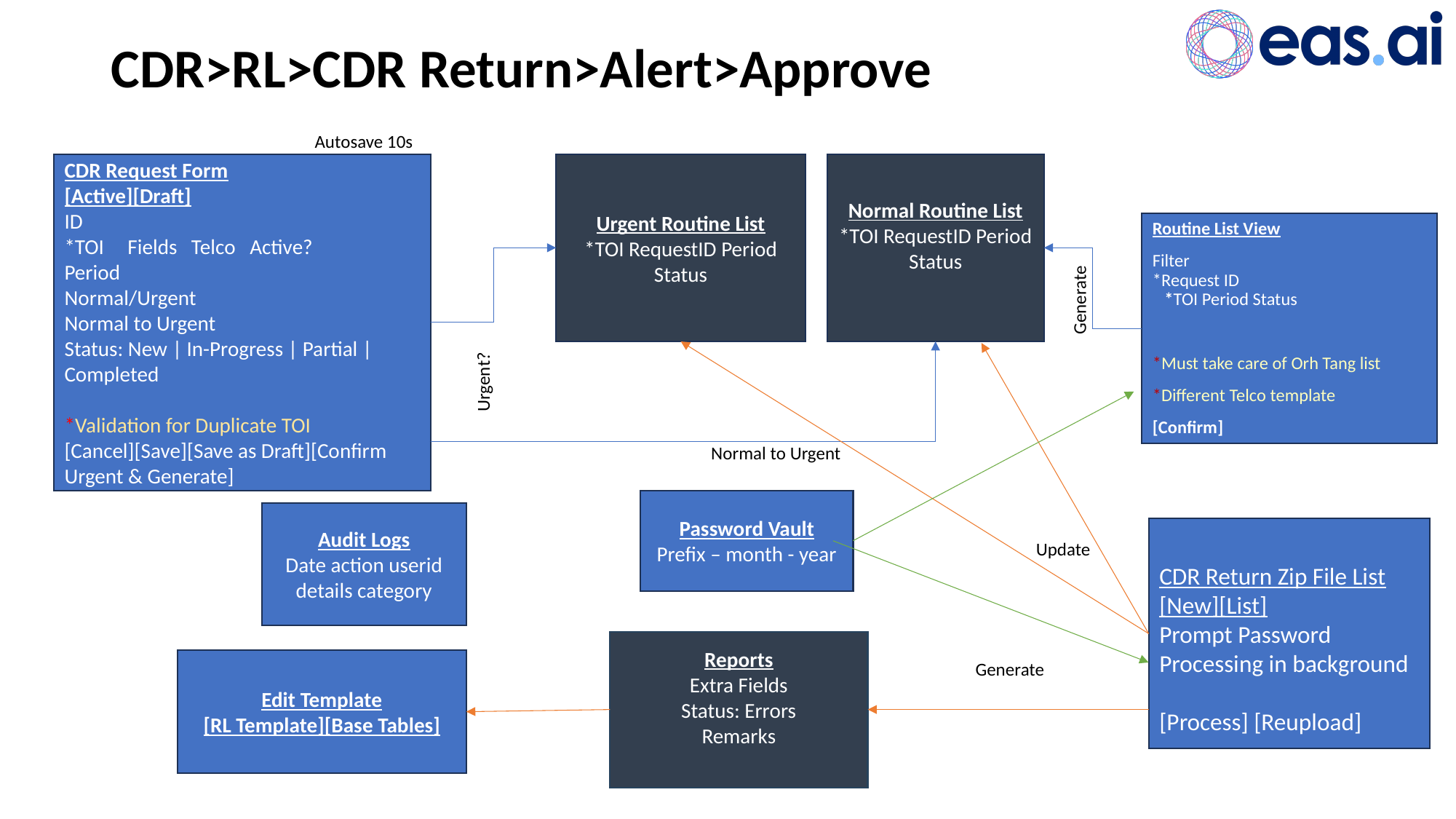

# CDR>RL>CDR Return>Alert>Approve
Autosave 10s
CDR Request Form
[Active][Draft]
ID
*TOI     Fields   Telco   Active?
Period
Normal/Urgent
Normal to Urgent
Status: New | In-Progress | Partial | Completed

*Validation for Duplicate TOI
[Cancel][Save][Save as Draft][Confirm Urgent & Generate]
Urgent Routine List
*TOI RequestID Period Status
Normal Routine List
*TOI RequestID Period Status

Routine List View
Filter
*Request ID
   *TOI Period Status

*Must take care of Orh Tang list
*Different Telco template
[Confirm]
Generate
Urgent?
Normal to Urgent
Password Vault
Prefix – month - year
Audit Logs
Date action userid details category

CDR Return Zip File List
[New][List]
Prompt Password
Processing in background
[Process] [Reupload]
Update
Reports
Extra Fields
Status: Errors
Remarks

Edit Template
[RL Template][Base Tables]
Generate